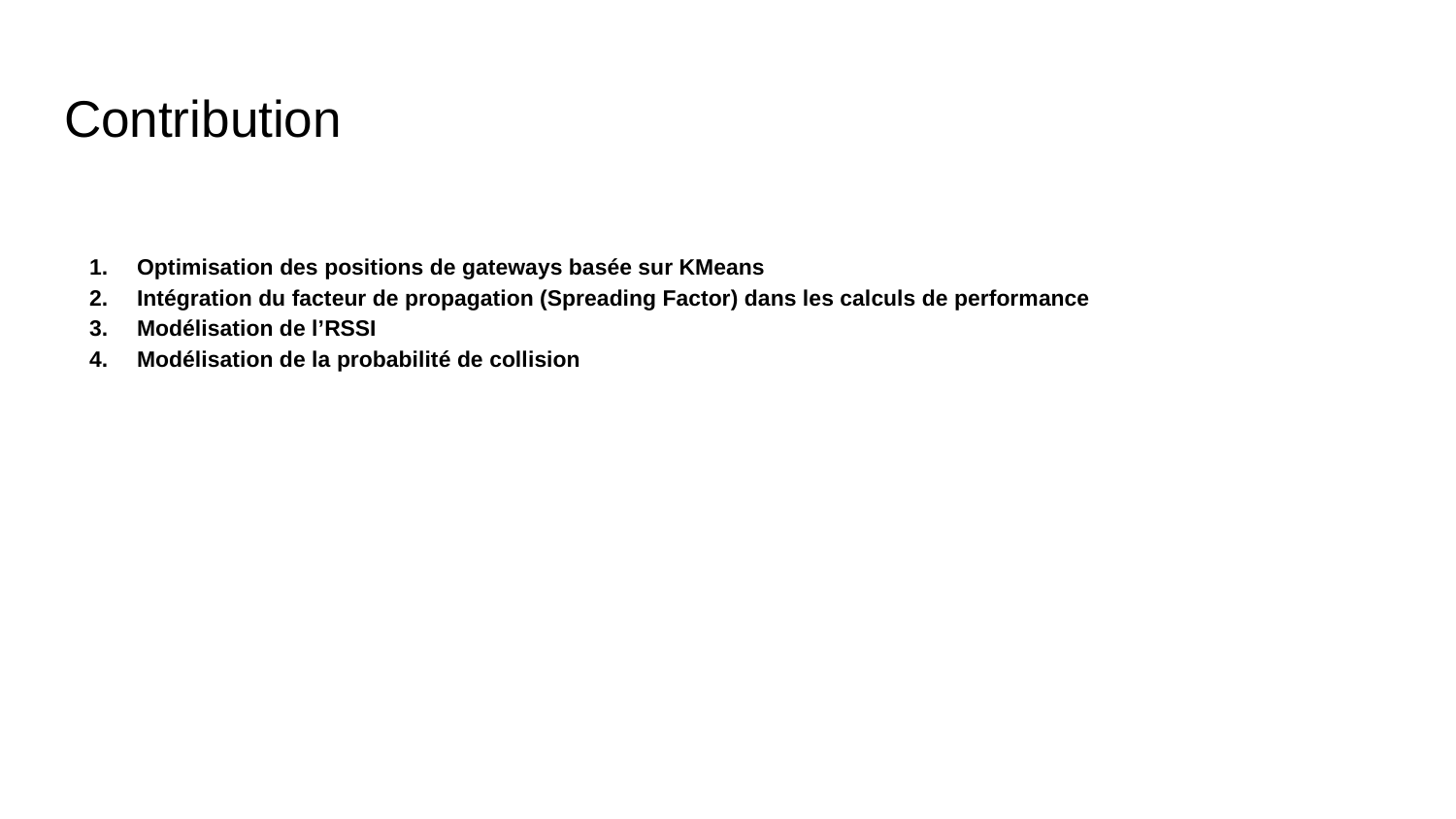

# Contribution

Optimisation des positions de gateways basée sur KMeans
Intégration du facteur de propagation (Spreading Factor) dans les calculs de performance
Modélisation de l’RSSI
Modélisation de la probabilité de collision